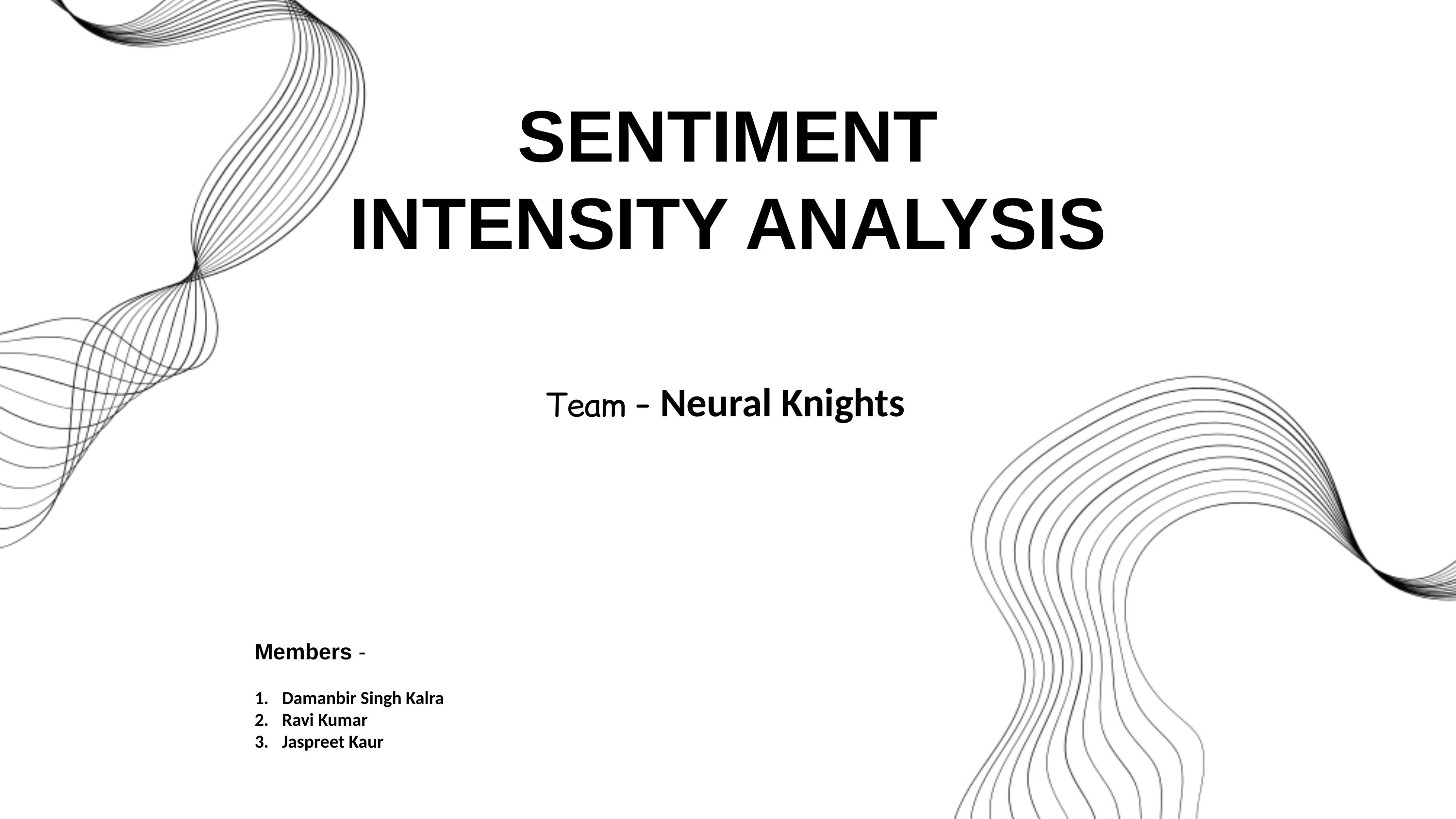

SENTIMENT INTENSITY ANALYSIS

Team – Neural Knights

Members -

Damanbir Singh Kalra
Ravi Kumar
Jaspreet Kaur